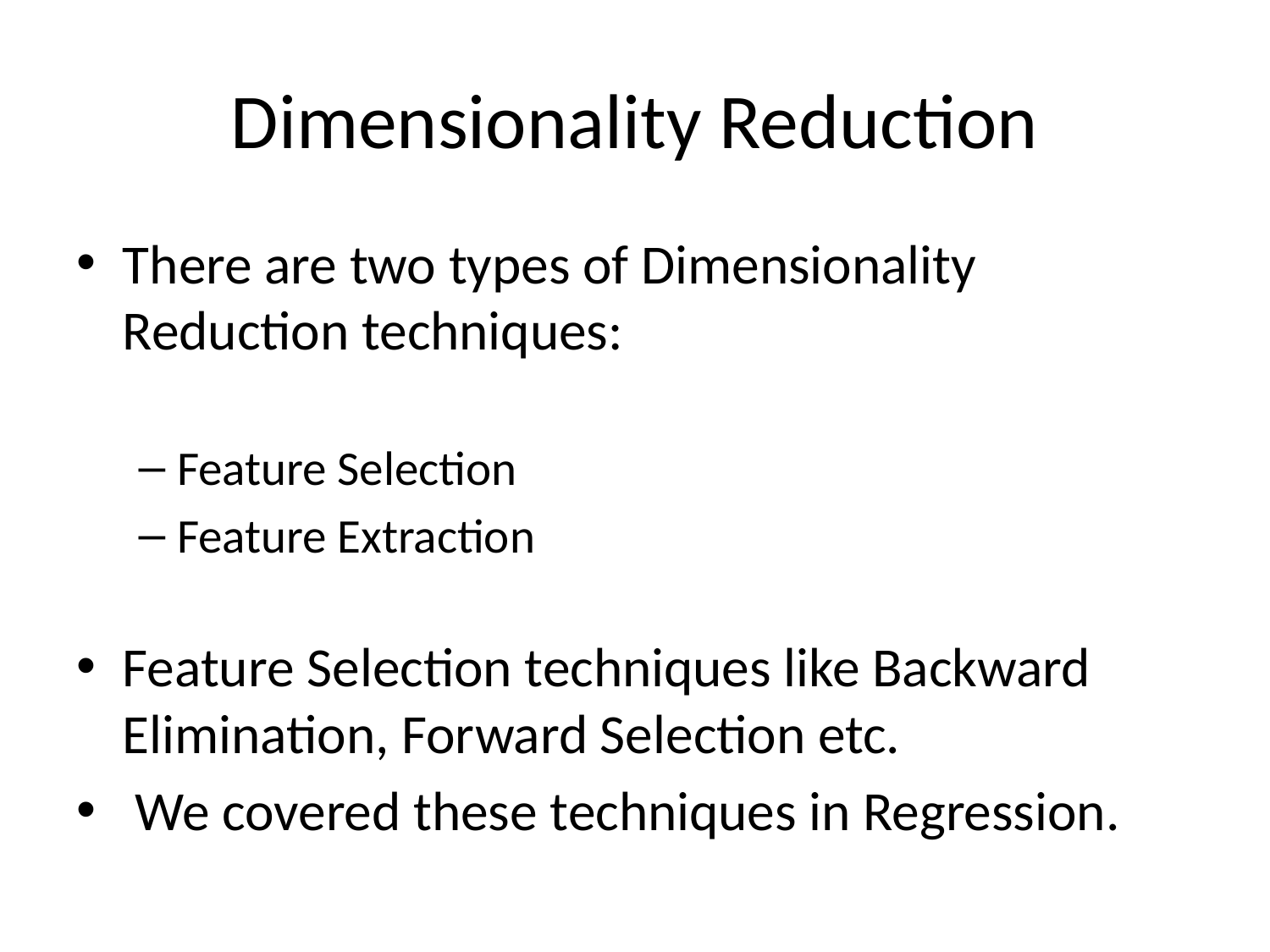

# Dimensionality Reduction
There are two types of Dimensionality Reduction techniques:
Feature Selection
Feature Extraction
Feature Selection techniques like Backward Elimination, Forward Selection etc.
 We covered these techniques in Regression.